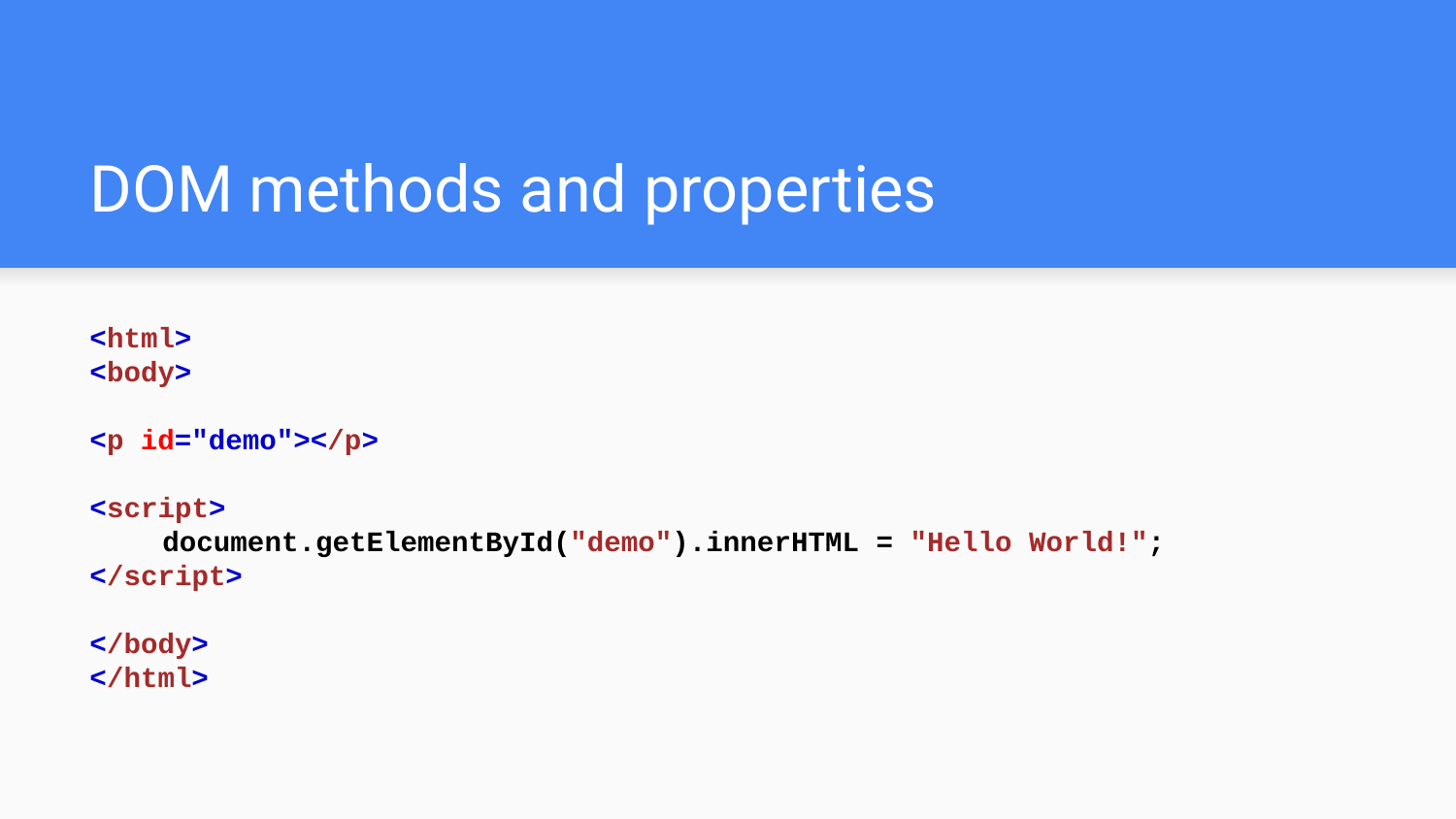

# DOM methods and properties
<html>
<body>

<p id="demo"></p>

<script>
document.getElementById("demo").innerHTML = "Hello World!";
</script>

</body>
</html>